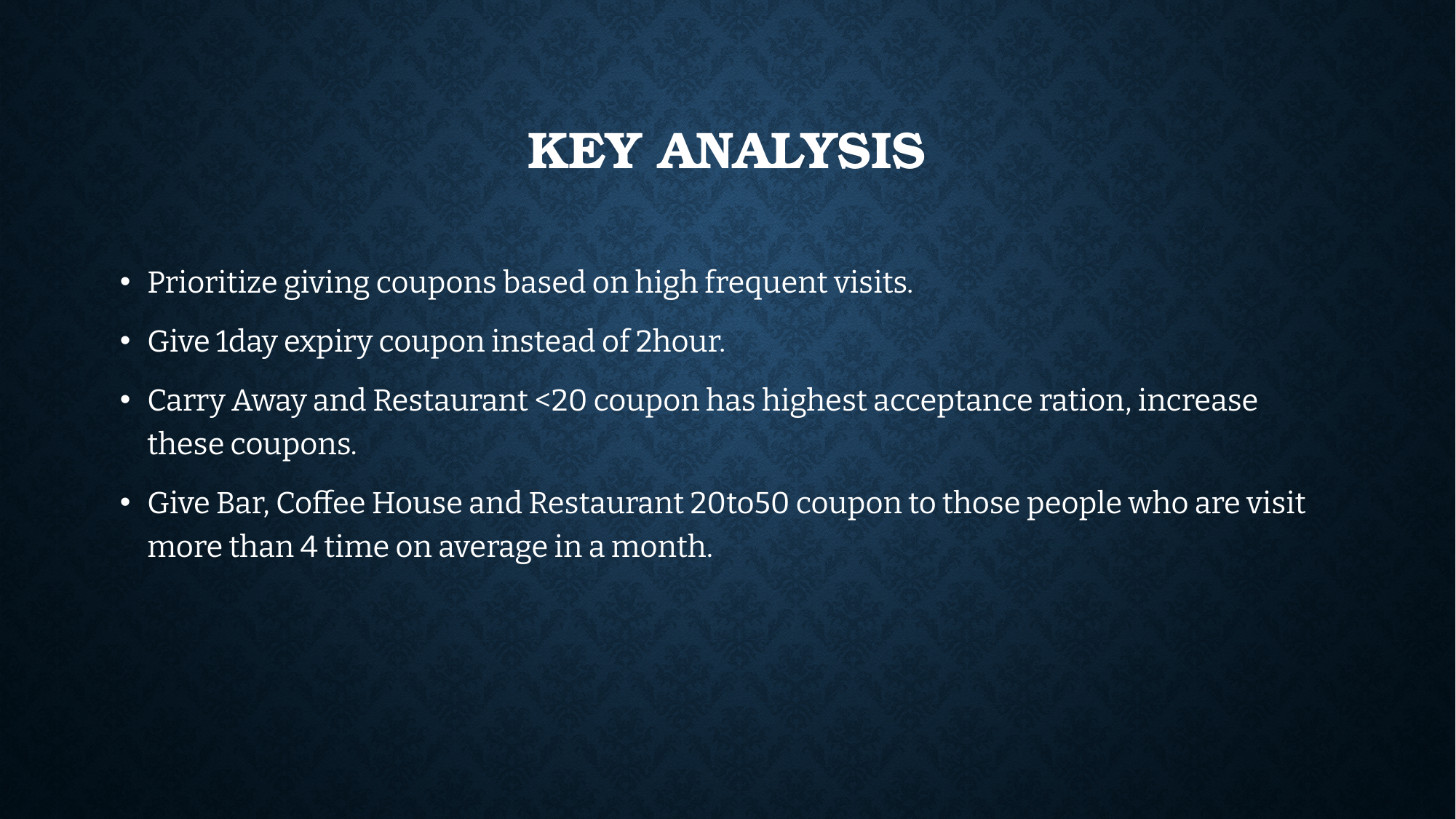

# Key analysis
Prioritize giving coupons based on high frequent visits.
Give 1day expiry coupon instead of 2hour.
Carry Away and Restaurant <20 coupon has highest acceptance ration, increase these coupons.
Give Bar, Coffee House and Restaurant 20to50 coupon to those people who are visit more than 4 time on average in a month.